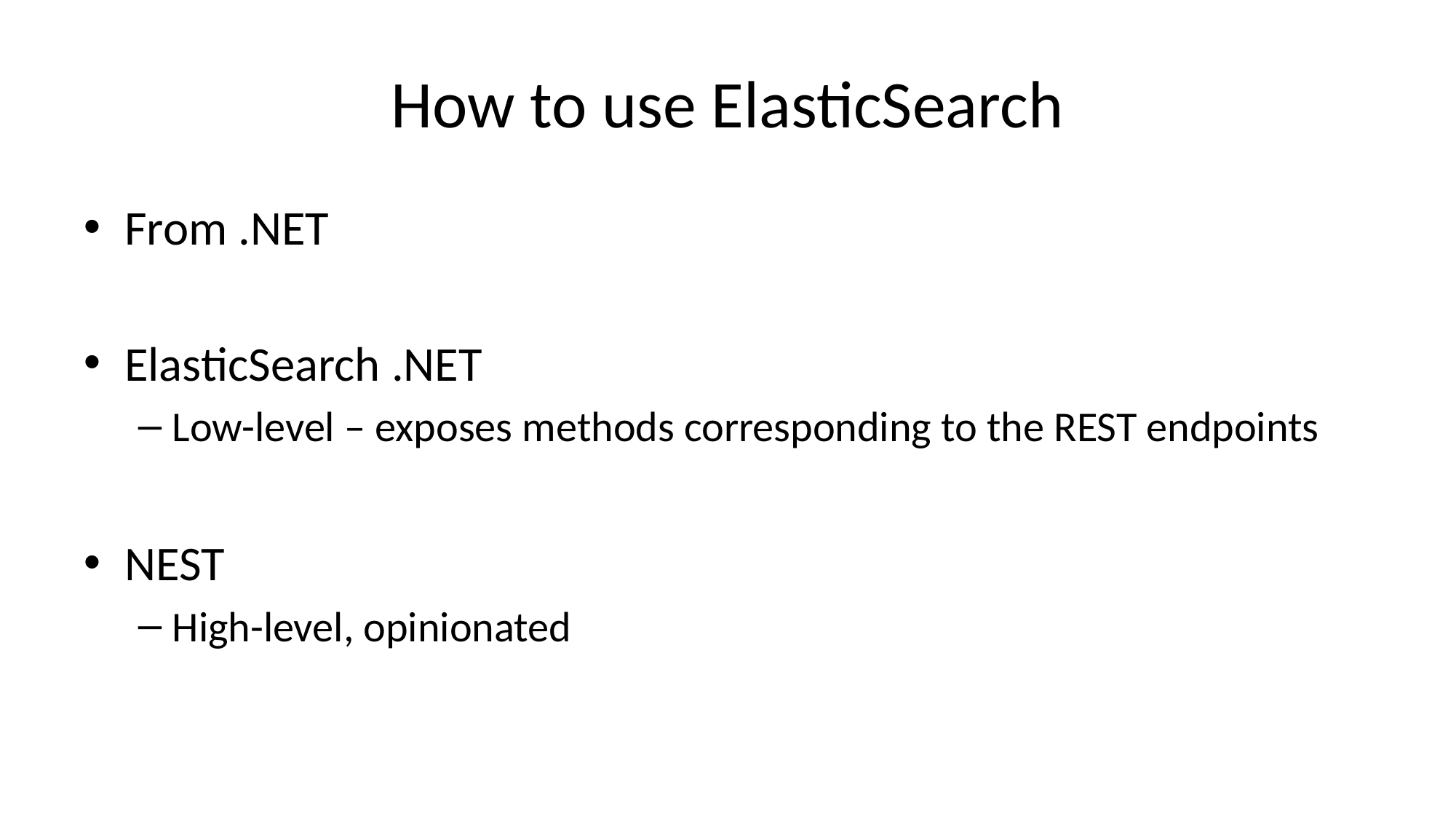

# How to use ElasticSearch
From .NET

ElasticSearch .NET
Low-level – exposes methods corresponding to the REST endpoints

NEST
High-level, opinionated